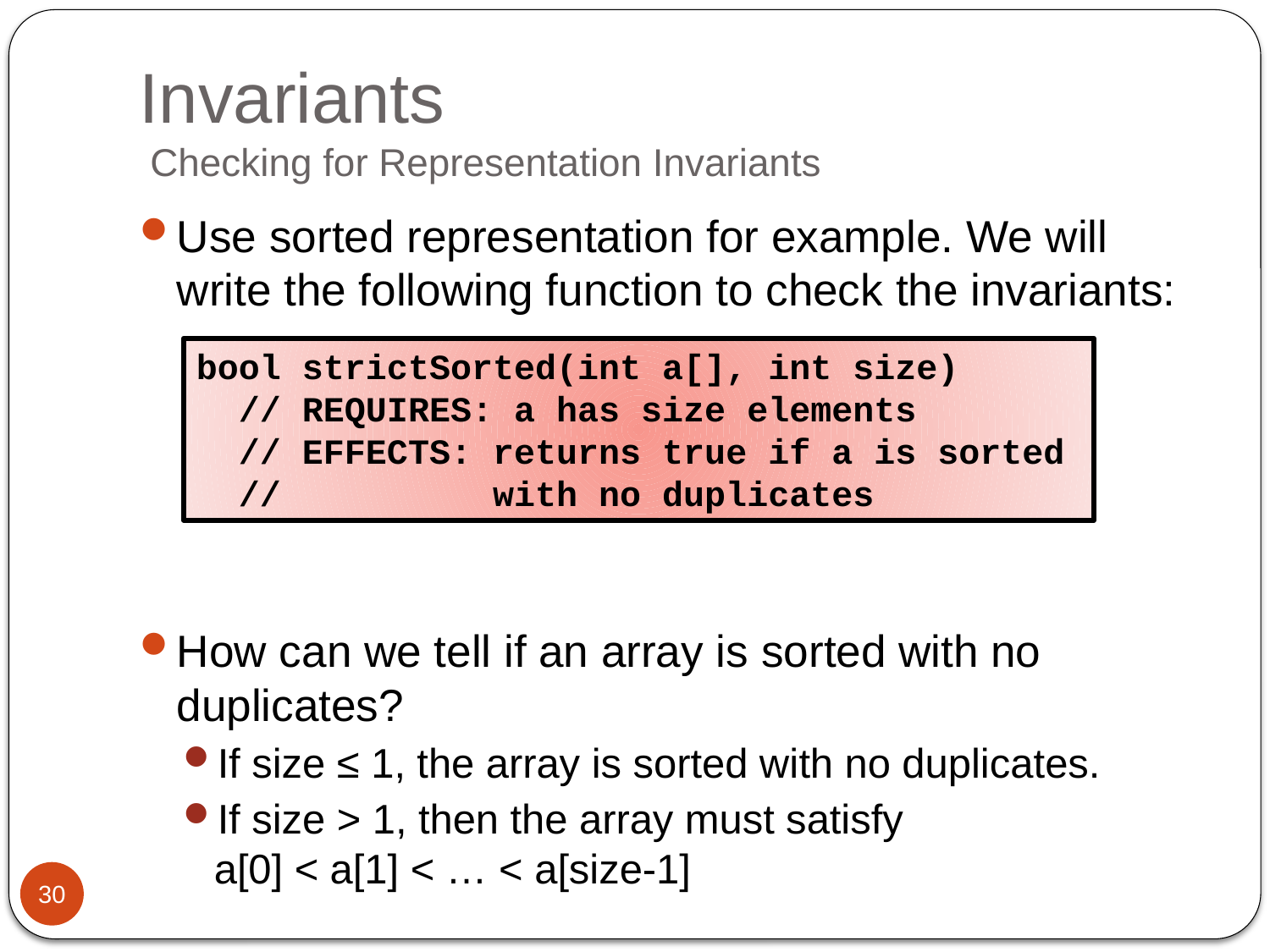

# Invariants Checking for Representation Invariants
Use sorted representation for example. We will write the following function to check the invariants:

How can we tell if an array is sorted with no duplicates?
If size ≤ 1, the array is sorted with no duplicates.
If size > 1, then the array must satisfy
a[0] < a[1] < … < a[size-1]

bool strictSorted(int a[], int size)
  // REQUIRES: a has size elements
  // EFFECTS: returns true if a is sorted
  //          with no duplicates
30